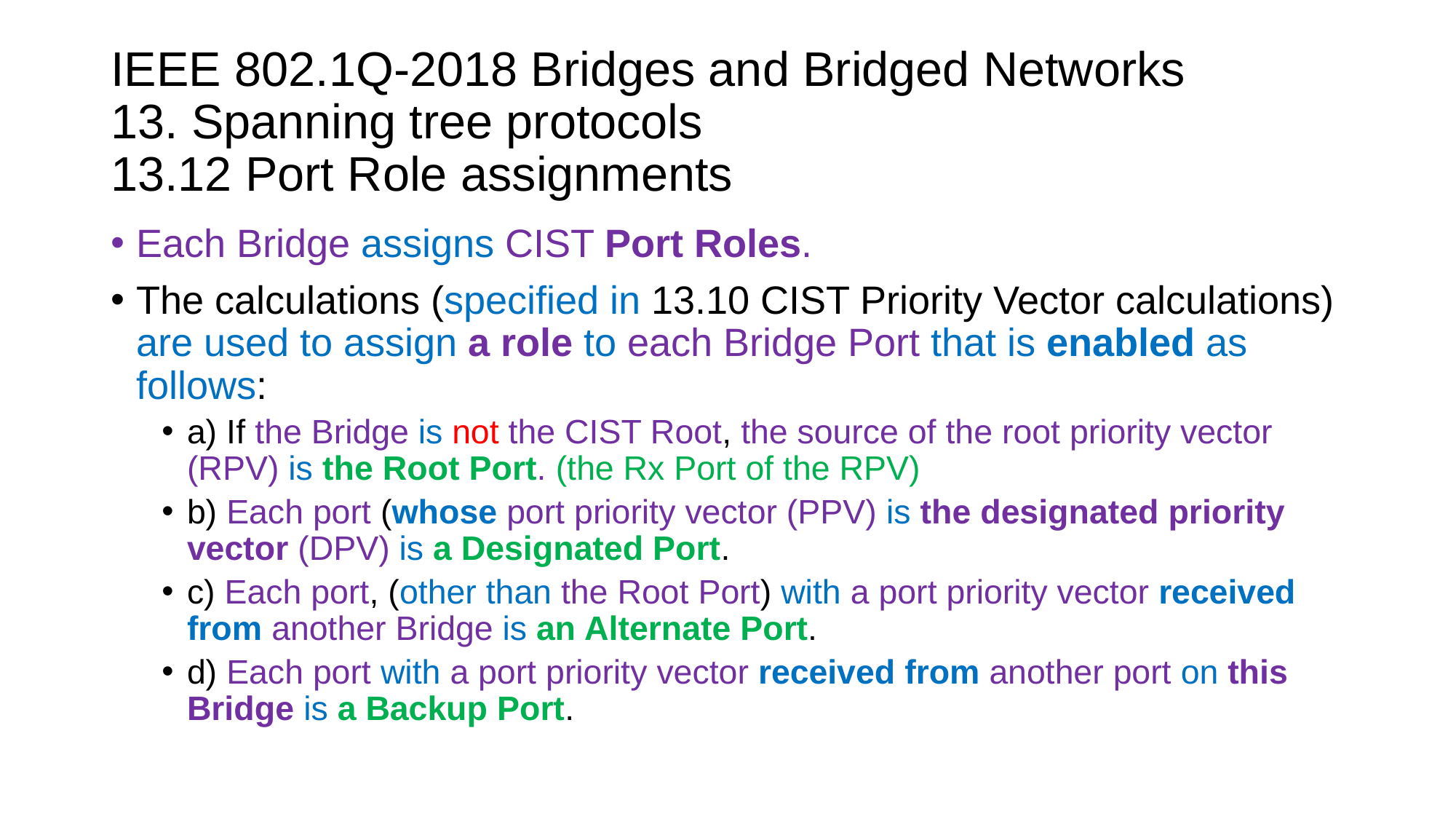

# IEEE 802.1Q-2018 Bridges and Bridged Networks 13. Spanning tree protocols 13.12 Port Role assignments
Each Bridge assigns CIST Port Roles.
The calculations (specified in 13.10 CIST Priority Vector calculations) are used to assign a role to each Bridge Port that is enabled as follows:
a) If the Bridge is not the CIST Root, the source of the root priority vector (RPV) is the Root Port. (the Rx Port of the RPV)
b) Each port (whose port priority vector (PPV) is the designated priority vector (DPV) is a Designated Port.
c) Each port, (other than the Root Port) with a port priority vector received from another Bridge is an Alternate Port.
d) Each port with a port priority vector received from another port on this Bridge is a Backup Port.